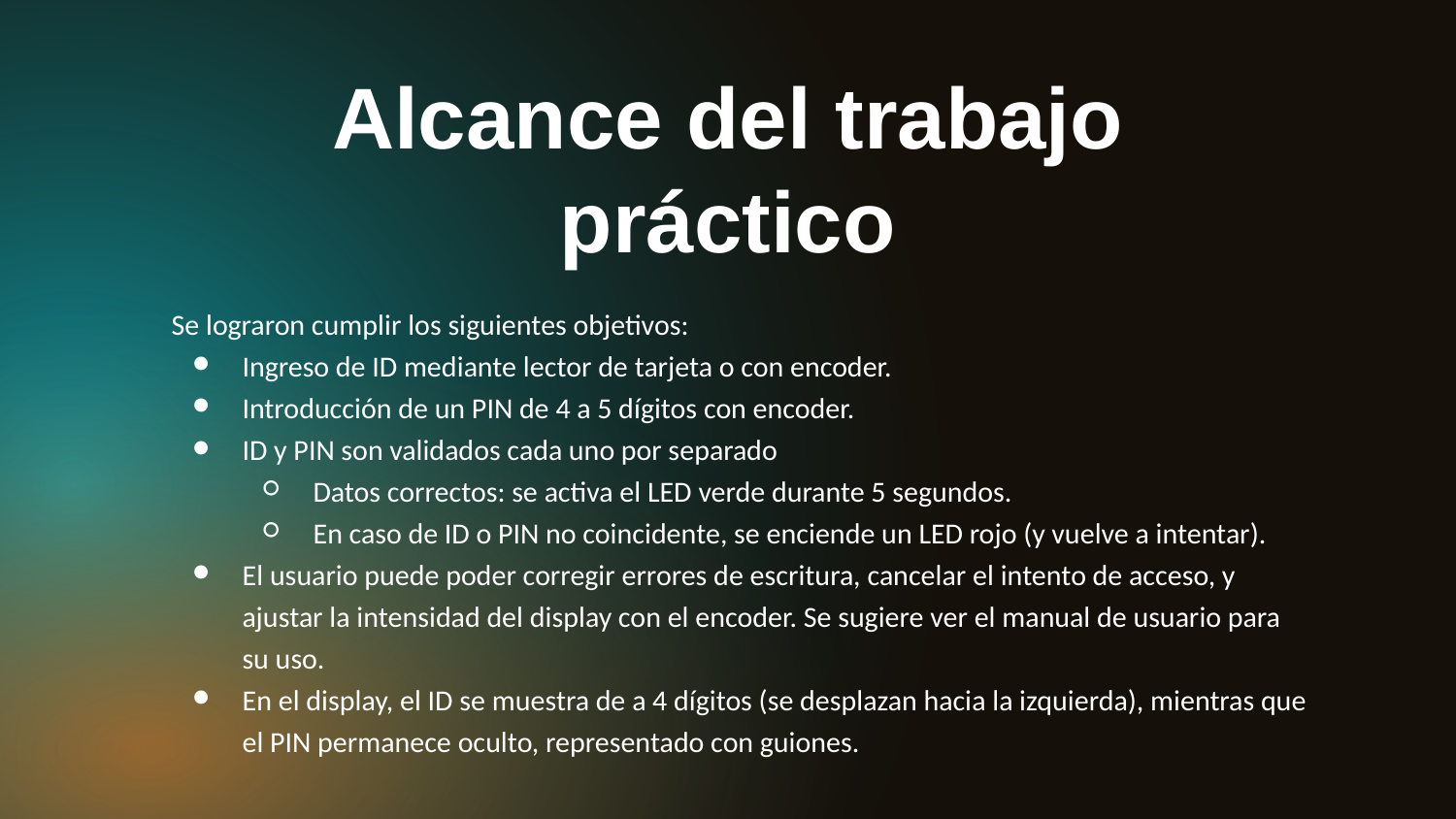

# Alcance del trabajo práctico
Se lograron cumplir los siguientes objetivos:
Ingreso de ID mediante lector de tarjeta o con encoder.
Introducción de un PIN de 4 a 5 dígitos con encoder.
ID y PIN son validados cada uno por separado
Datos correctos: se activa el LED verde durante 5 segundos.
En caso de ID o PIN no coincidente, se enciende un LED rojo (y vuelve a intentar).
El usuario puede poder corregir errores de escritura, cancelar el intento de acceso, y ajustar la intensidad del display con el encoder. Se sugiere ver el manual de usuario para su uso.
En el display, el ID se muestra de a 4 dígitos (se desplazan hacia la izquierda), mientras que el PIN permanece oculto, representado con guiones.